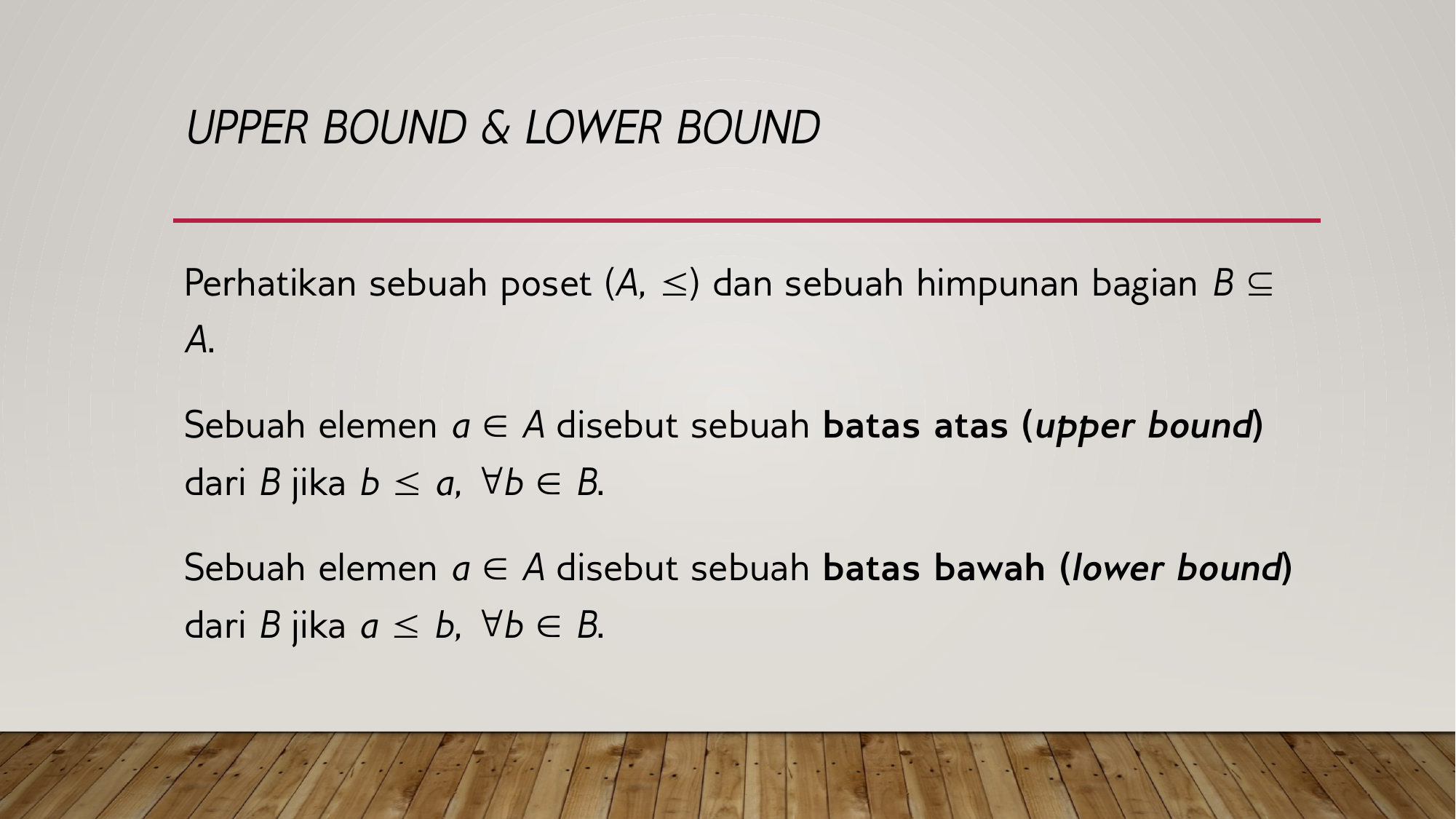

# Upper Bound & Lower Bound
Perhatikan sebuah poset (A, ≤) dan sebuah himpunan bagian B ⊆ A.
Sebuah elemen a ∈ A disebut sebuah batas atas (upper bound) dari B jika b ≤ a, ∀b ∈ B.
Sebuah elemen a ∈ A disebut sebuah batas bawah (lower bound) dari B jika a ≤ b, ∀b ∈ B.